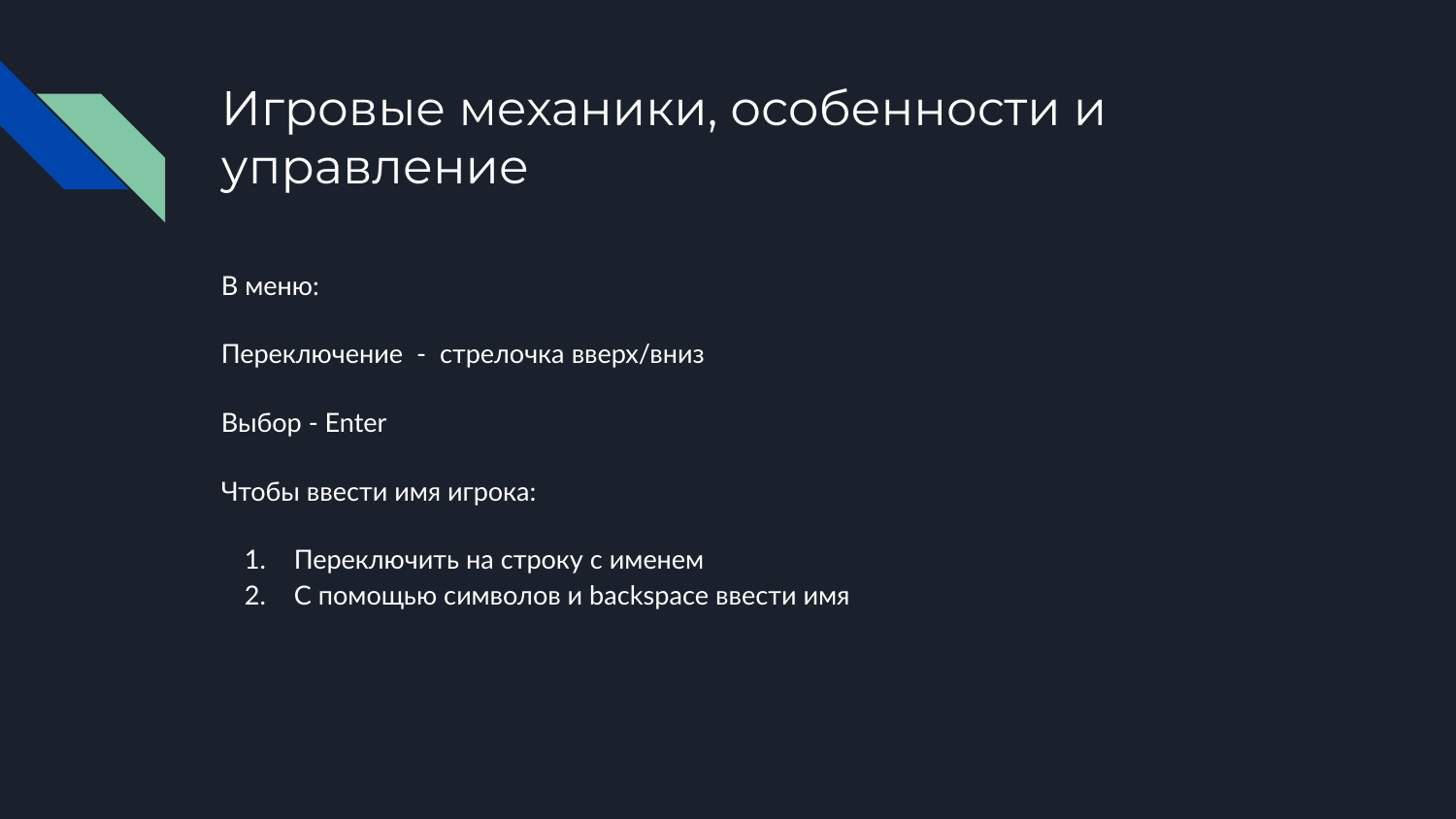

# Игровые механики, особенности и управление
В меню:
Переключение  -  стрелочка вверх/вниз
Выбор - Enter
Чтобы ввести имя игрока:
Переключить на строку с именем
С помощью символов и backspace ввести имя